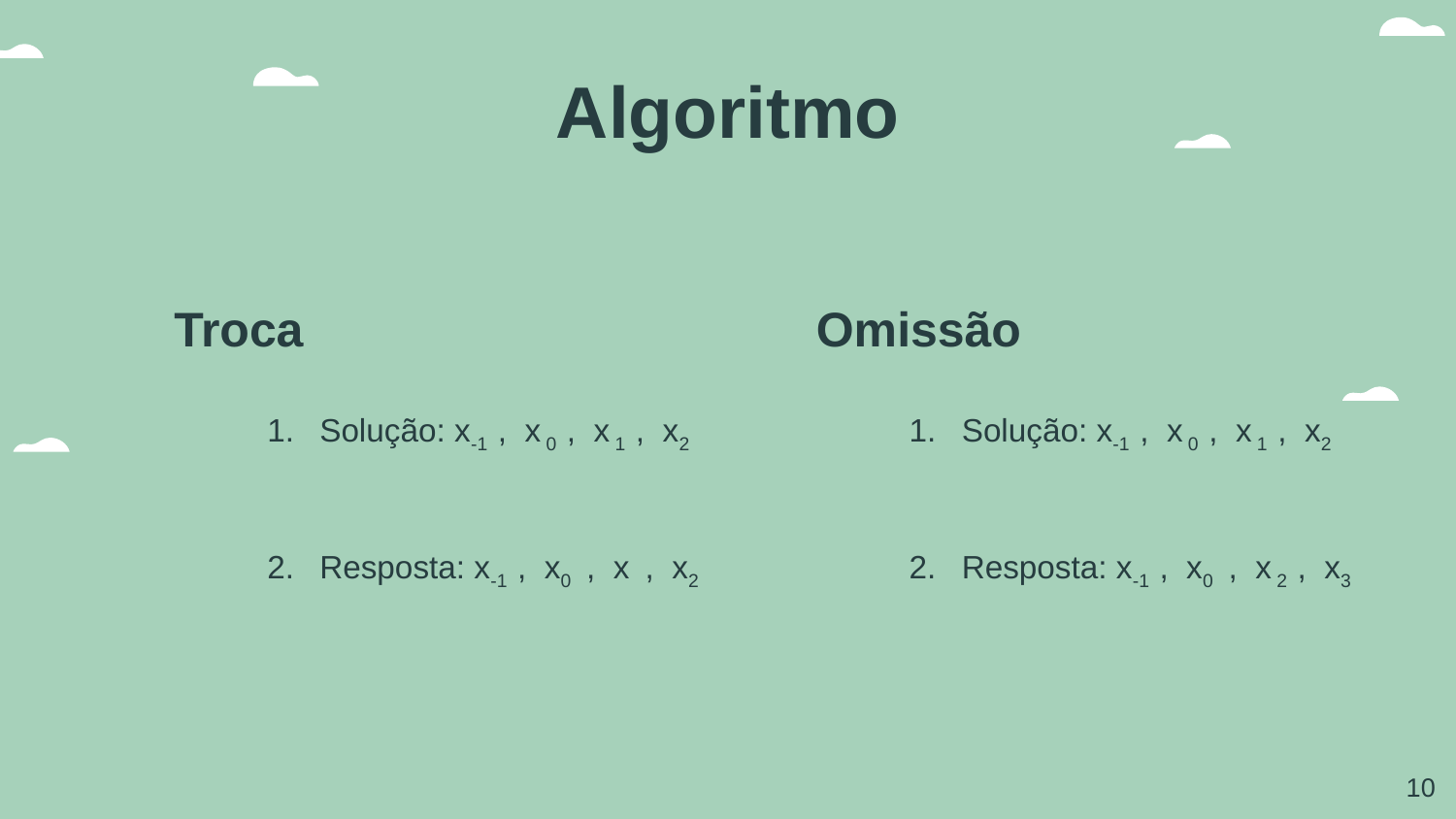

# Algoritmo

Troca
Omissão
Solução: x-1  ,  x 0  ,  x 1  ,  x2

Resposta: x-1  ,  x0   ,  x   ,  x2
Solução: x-1  ,  x 0  ,  x 1  ,  x2

Resposta: x-1  ,  x0   ,  x 2  ,  x3
10